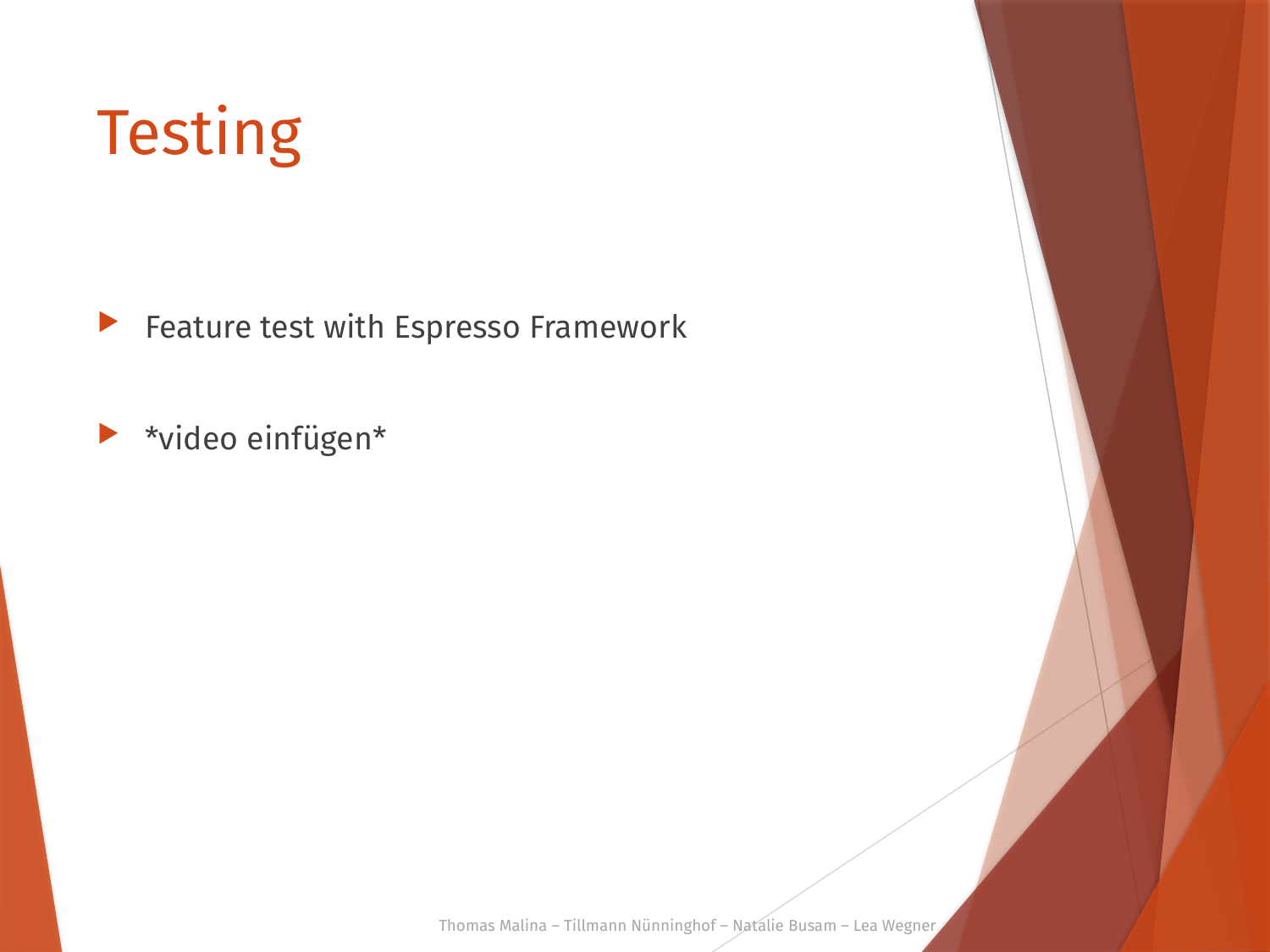

# Testing
Feature test with Espresso Framework

*video einfügen*
Thomas Malina – Tillmann Nünninghof – Natalie Busam – Lea Wegner